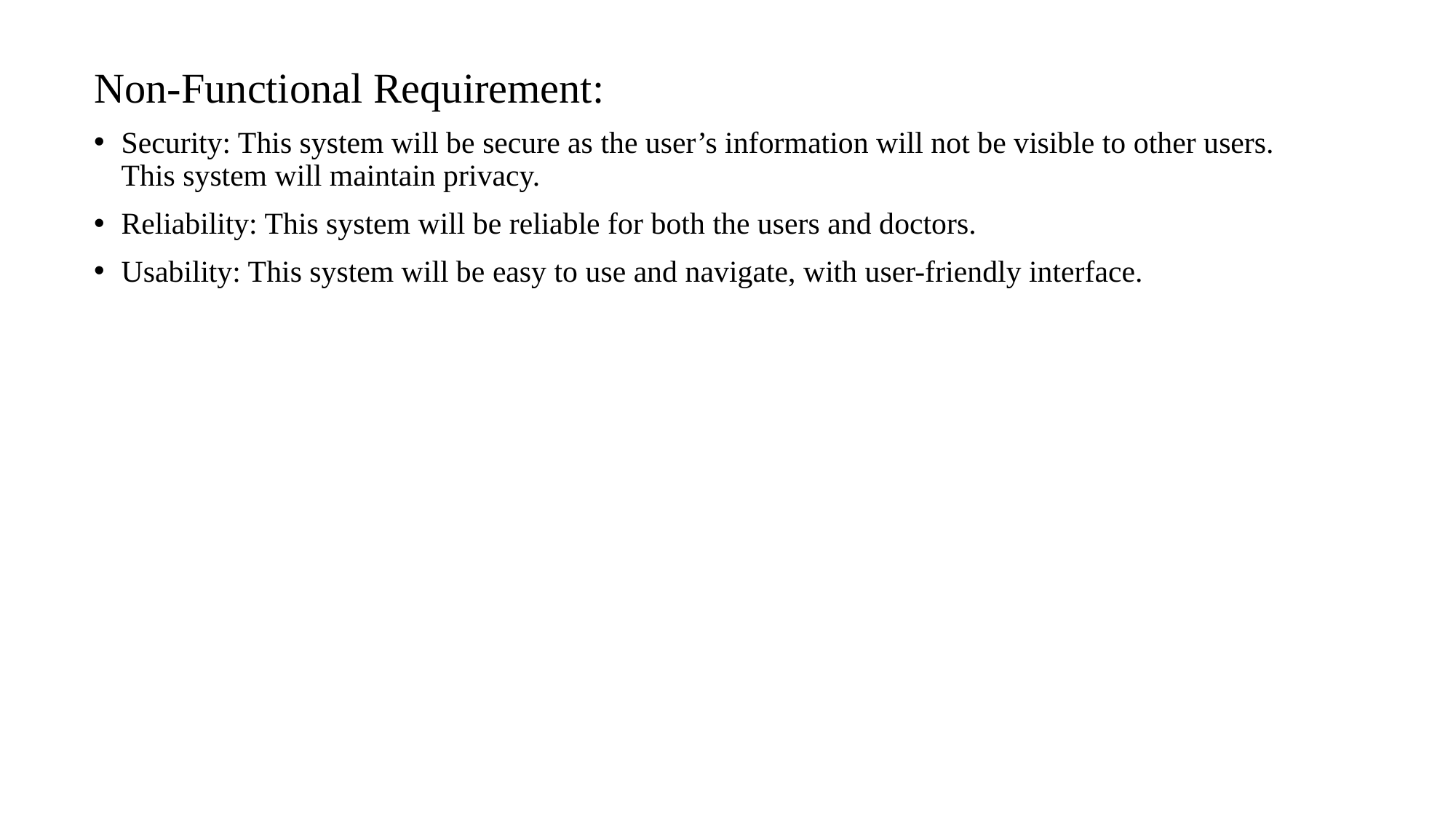

Non-Functional Requirement:
Security: This system will be secure as the user’s information will not be visible to other users. This system will maintain privacy.
Reliability: This system will be reliable for both the users and doctors.
Usability: This system will be easy to use and navigate, with user-friendly interface.